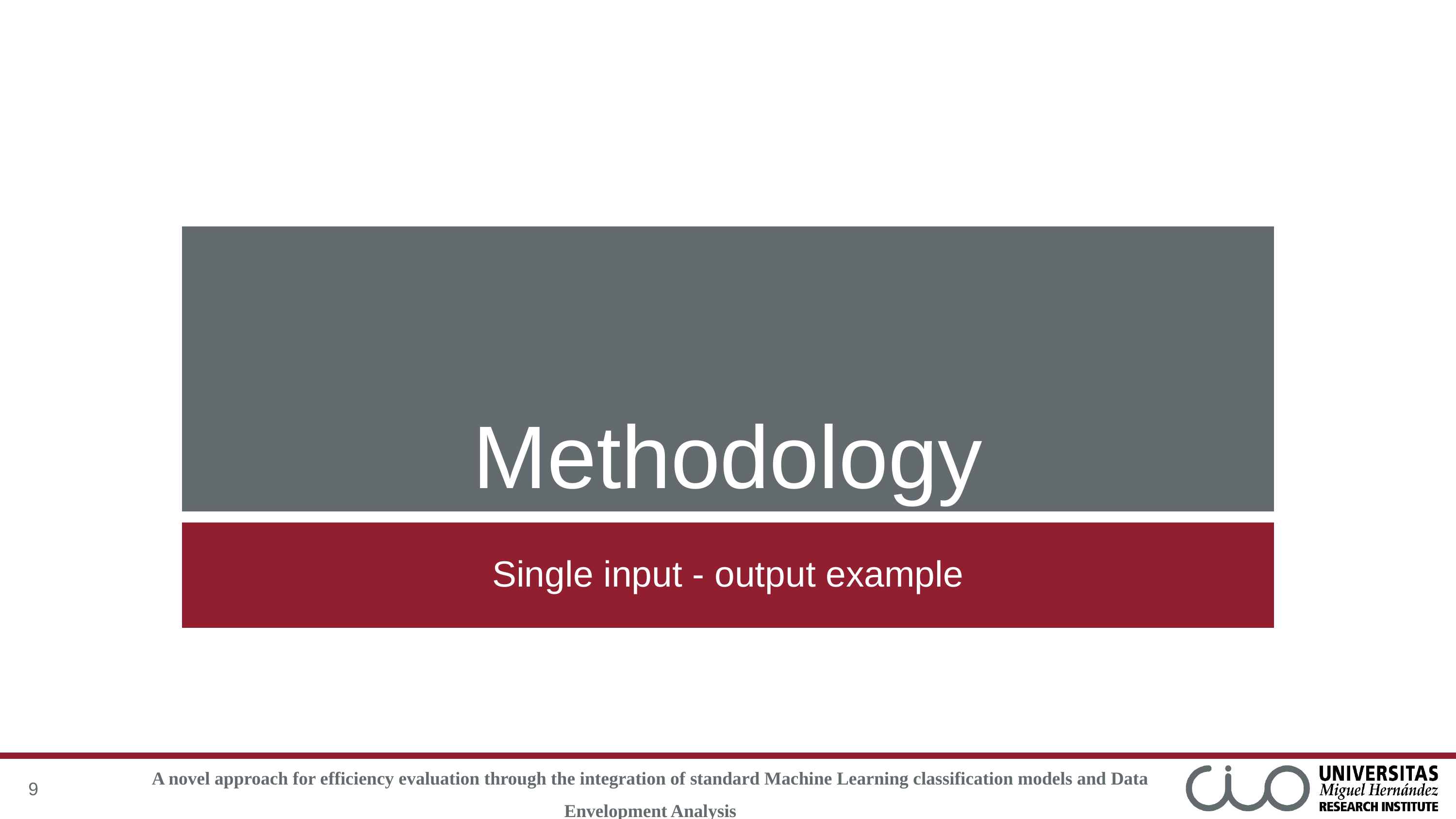

# Methodology
Single input - output example
9
A novel approach for efficiency evaluation through the integration of standard Machine Learning classification models and Data Envelopment Analysis